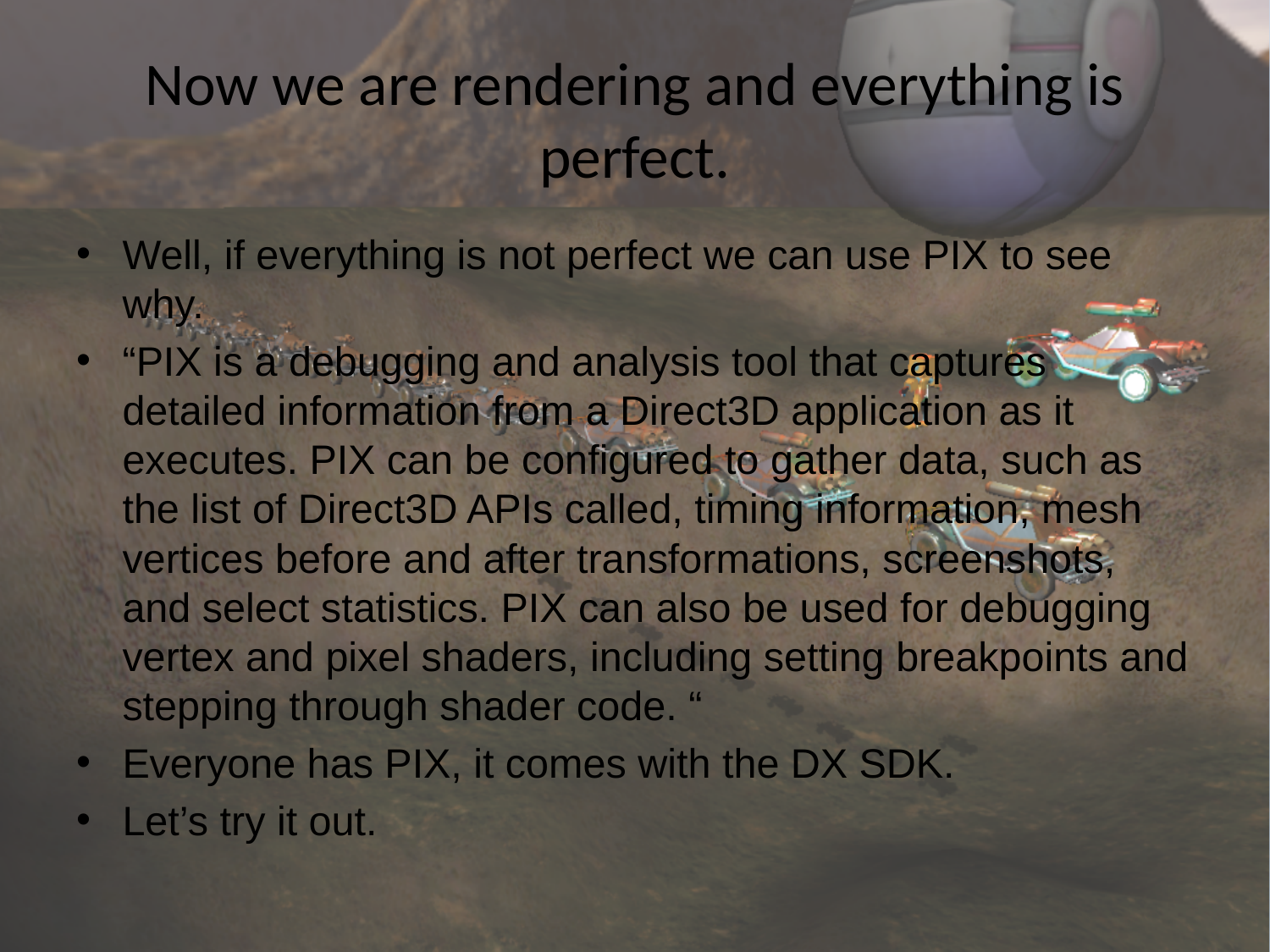

# Now we are rendering and everything is perfect.
Well, if everything is not perfect we can use PIX to see why.
“PIX is a debugging and analysis tool that captures detailed information from a Direct3D application as it executes. PIX can be configured to gather data, such as the list of Direct3D APIs called, timing information, mesh vertices before and after transformations, screenshots, and select statistics. PIX can also be used for debugging vertex and pixel shaders, including setting breakpoints and stepping through shader code. “
Everyone has PIX, it comes with the DX SDK.
Let’s try it out.